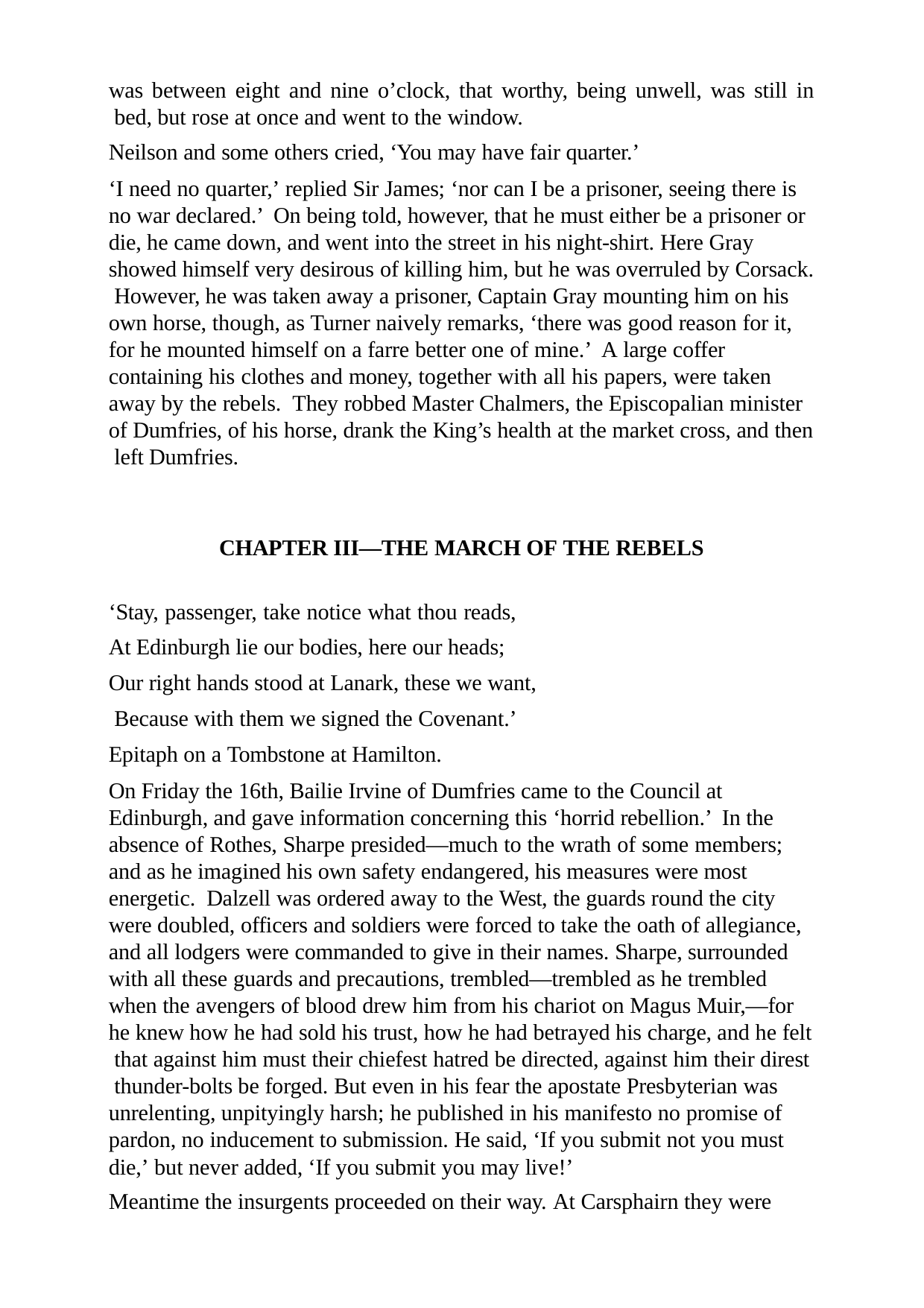

was between eight and nine o’clock, that worthy, being unwell, was still in  bed, but rose at once and went to the window.
Neilson and some others cried, ‘You may have fair quarter.’
‘I need no quarter,’ replied Sir James; ‘nor can I be a prisoner, seeing there is  no war declared.’ On being told, however, that he must either be a prisoner or  die, he came down, and went into the street in his night-shirt. Here Gray  showed himself very desirous of killing him, but he was overruled by Corsack.  However, he was taken away a prisoner, Captain Gray mounting him on his  own horse, though, as Turner naively remarks, ‘there was good reason for it,  for he mounted himself on a farre better one of mine.’ A large coffer  containing his clothes and money, together with all his papers, were taken  away by the rebels. They robbed Master Chalmers, the Episcopalian minister  of Dumfries, of his horse, drank the King’s health at the market cross, and then  left Dumfries.

CHAPTER III—THE MARCH OF THE REBELS

‘Stay, passenger, take notice what thou reads,  At Edinburgh lie our bodies, here our heads;  Our right hands stood at Lanark, these we want,  Because with them we signed the Covenant.’  Epitaph on a Tombstone at Hamilton.
On Friday the 16th, Bailie Irvine of Dumfries came to the Council at  Edinburgh, and gave information concerning this ‘horrid rebellion.’ In the  absence of Rothes, Sharpe presided—much to the wrath of some members;  and as he imagined his own safety endangered, his measures were most  energetic. Dalzell was ordered away to the West, the guards round the city  were doubled, officers and soldiers were forced to take the oath of allegiance,  and all lodgers were commanded to give in their names. Sharpe, surrounded  with all these guards and precautions, trembled—trembled as he trembled  when the avengers of blood drew him from his chariot on Magus Muir,—for  he knew how he had sold his trust, how he had betrayed his charge, and he felt  that against him must their chiefest hatred be directed, against him their direst  thunder-bolts be forged. But even in his fear the apostate Presbyterian was  unrelenting, unpityingly harsh; he published in his manifesto no promise of  pardon, no inducement to submission. He said, ‘If you submit not you must  die,’ but never added, ‘If you submit you may live!’
Meantime the insurgents proceeded on their way. At Carsphairn they were